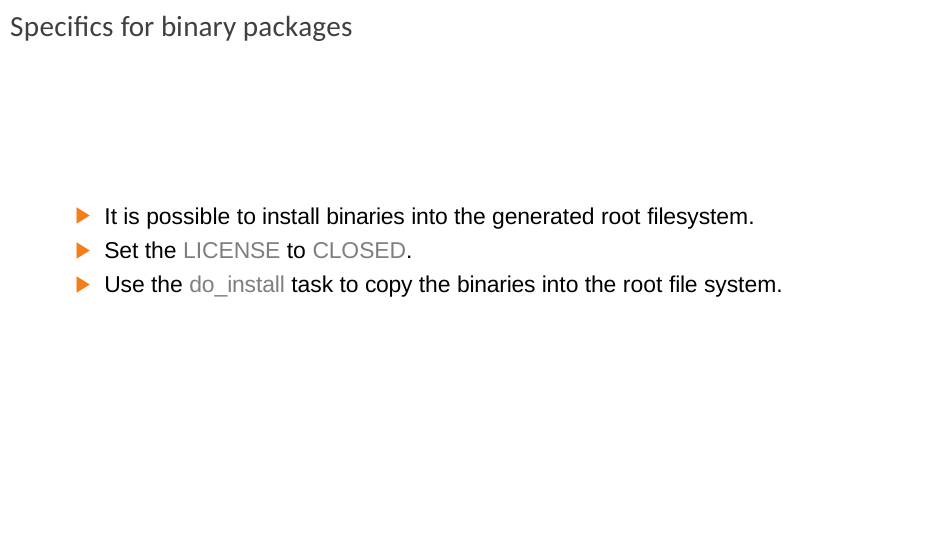

# Specifics for binary packages
It is possible to install binaries into the generated root filesystem.
Set the LICENSE to CLOSED.
Use the do_install task to copy the binaries into the root file system.
114/300
Remake by Mao Huynh